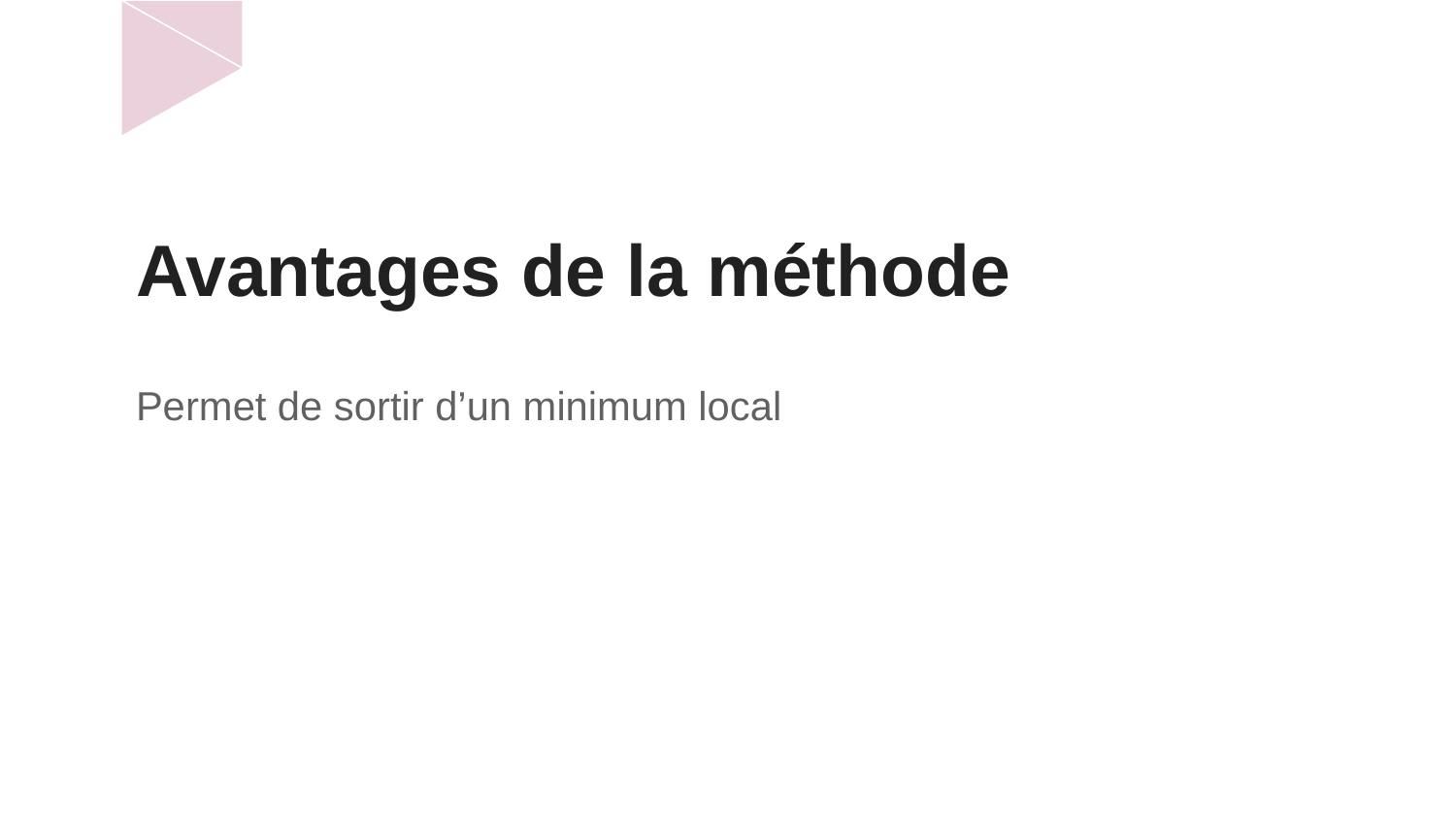

# Avantages de la méthode
Permet de sortir d’un minimum local